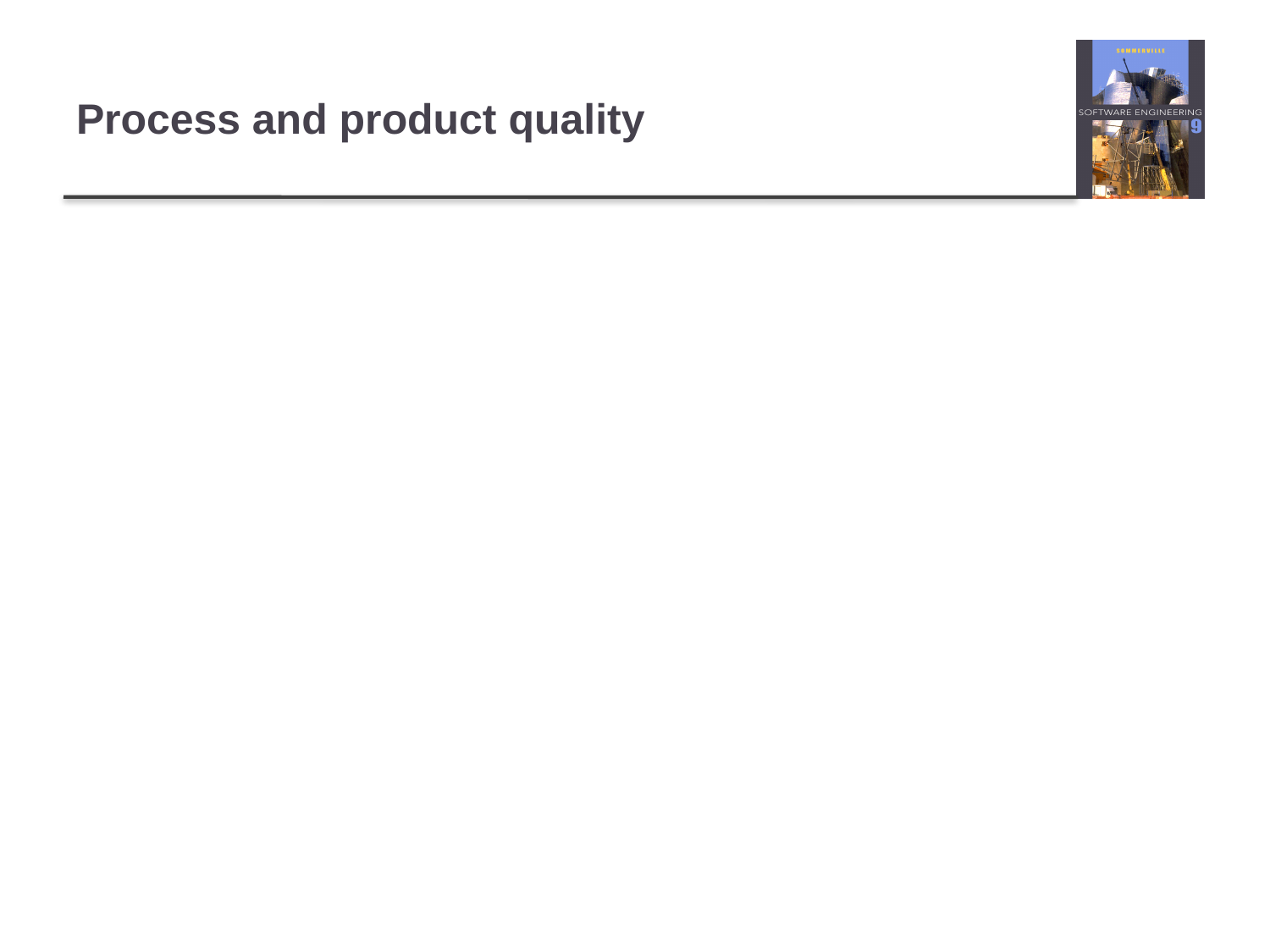

# Process and product quality
Process quality and product quality are closely
related
A good process is usually required to produce a
good product
For manufactured goods, process is the
principal quality determinant
For design-based activity, other factors are also involved especially the capabilities of the designers